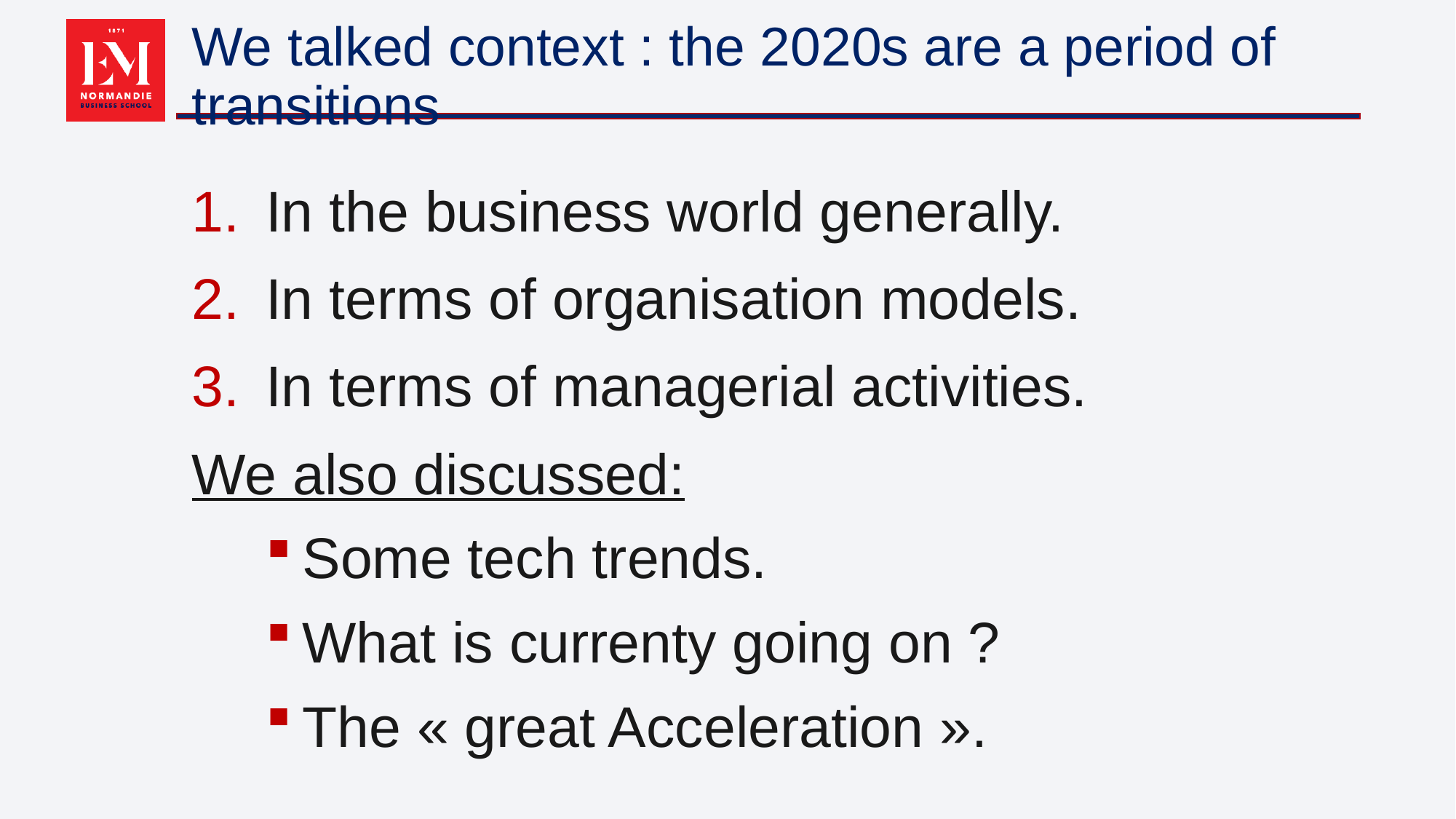

# We talked context : the 2020s are a period of transitions
In the business world generally.
In terms of organisation models.
In terms of managerial activities.
We also discussed:
Some tech trends.
What is currenty going on ?
The « great Acceleration ».